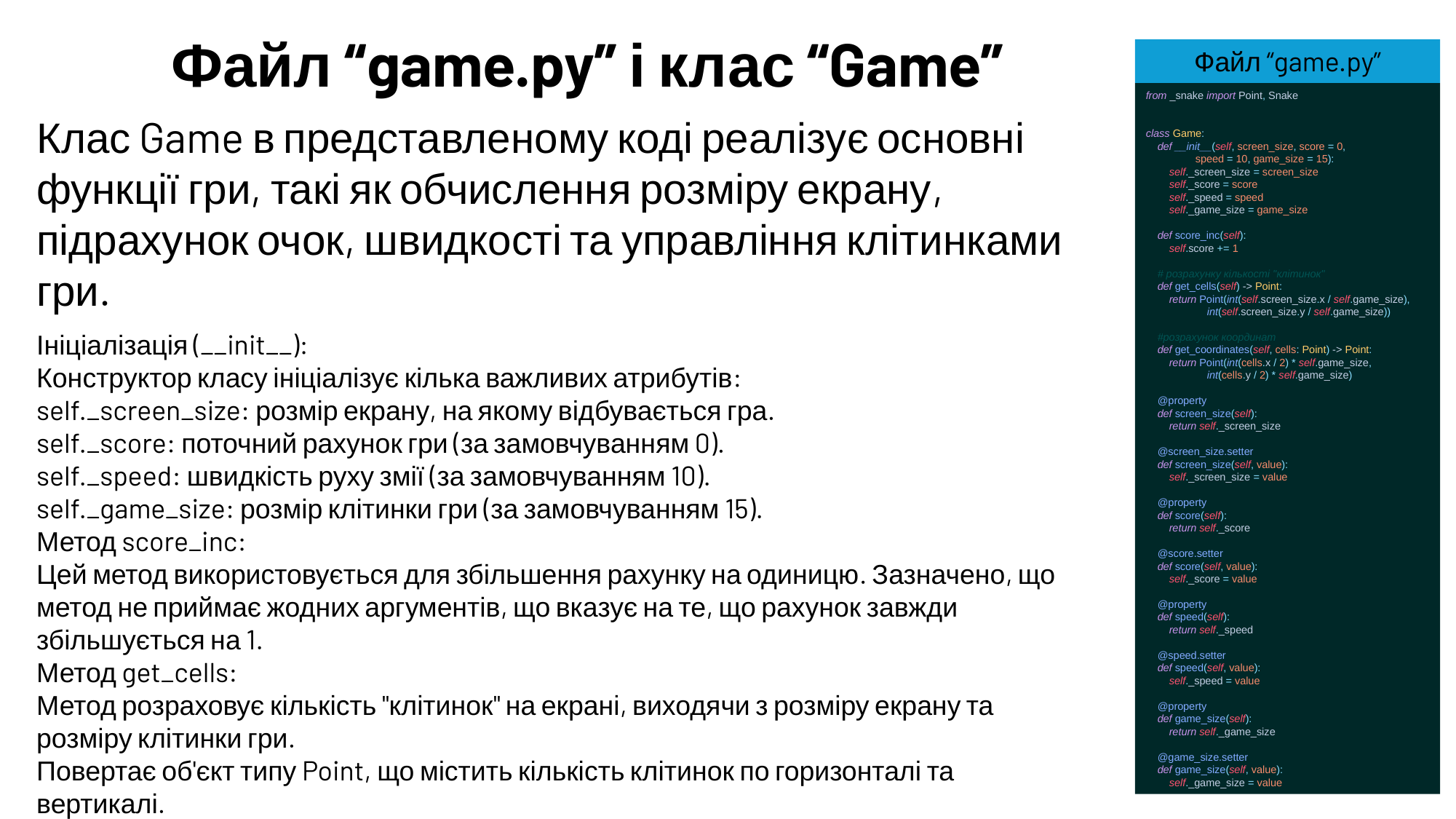

Файл “game.py” і клас “Game”
Файл “game.py”
from _snake import Point, Snake
class Game:
    def __init__(self, screen_size, score = 0,
                 speed = 10, game_size = 15):
        self._screen_size = screen_size
        self._score = score
        self._speed = speed
        self._game_size = game_size
    def score_inc(self):
        self.score += 1
    # розрахунку кількості "клітинок"
    def get_cells(self) -> Point:
        return Point(int(self.screen_size.x / self.game_size),
                     int(self.screen_size.y / self.game_size))
    #розрахунок координат
    def get_coordinates(self, cells: Point) -> Point:
        return Point(int(cells.x / 2) * self.game_size,
                     int(cells.y / 2) * self.game_size)
    @property
    def screen_size(self):
        return self._screen_size
    @screen_size.setter
    def screen_size(self, value):
        self._screen_size = value
    @property
    def score(self):
        return self._score
    @score.setter
    def score(self, value):
        self._score = value
    @property
    def speed(self):
        return self._speed
    @speed.setter
    def speed(self, value):
        self._speed = value
    @property
    def game_size(self):
        return self._game_size
    @game_size.setter
    def game_size(self, value):
        self._game_size = value
Клас Game в представленому коді реалізує основні функції гри, такі як обчислення розміру екрану, підрахунок очок, швидкості та управління клітинками гри.
Ініціалізація (__init__):
Конструктор класу ініціалізує кілька важливих атрибутів:
self._screen_size: розмір екрану, на якому відбувається гра.
self._score: поточний рахунок гри (за замовчуванням 0).
self._speed: швидкість руху змії (за замовчуванням 10).
self._game_size: розмір клітинки гри (за замовчуванням 15).
Метод score_inc:
Цей метод використовується для збільшення рахунку на одиницю. Зазначено, що метод не приймає жодних аргументів, що вказує на те, що рахунок завжди збільшується на 1.
Метод get_cells:
Метод розраховує кількість "клітинок" на екрані, виходячи з розміру екрану та розміру клітинки гри.
Повертає об'єкт типу Point, що містить кількість клітинок по горизонталі та вертикалі.